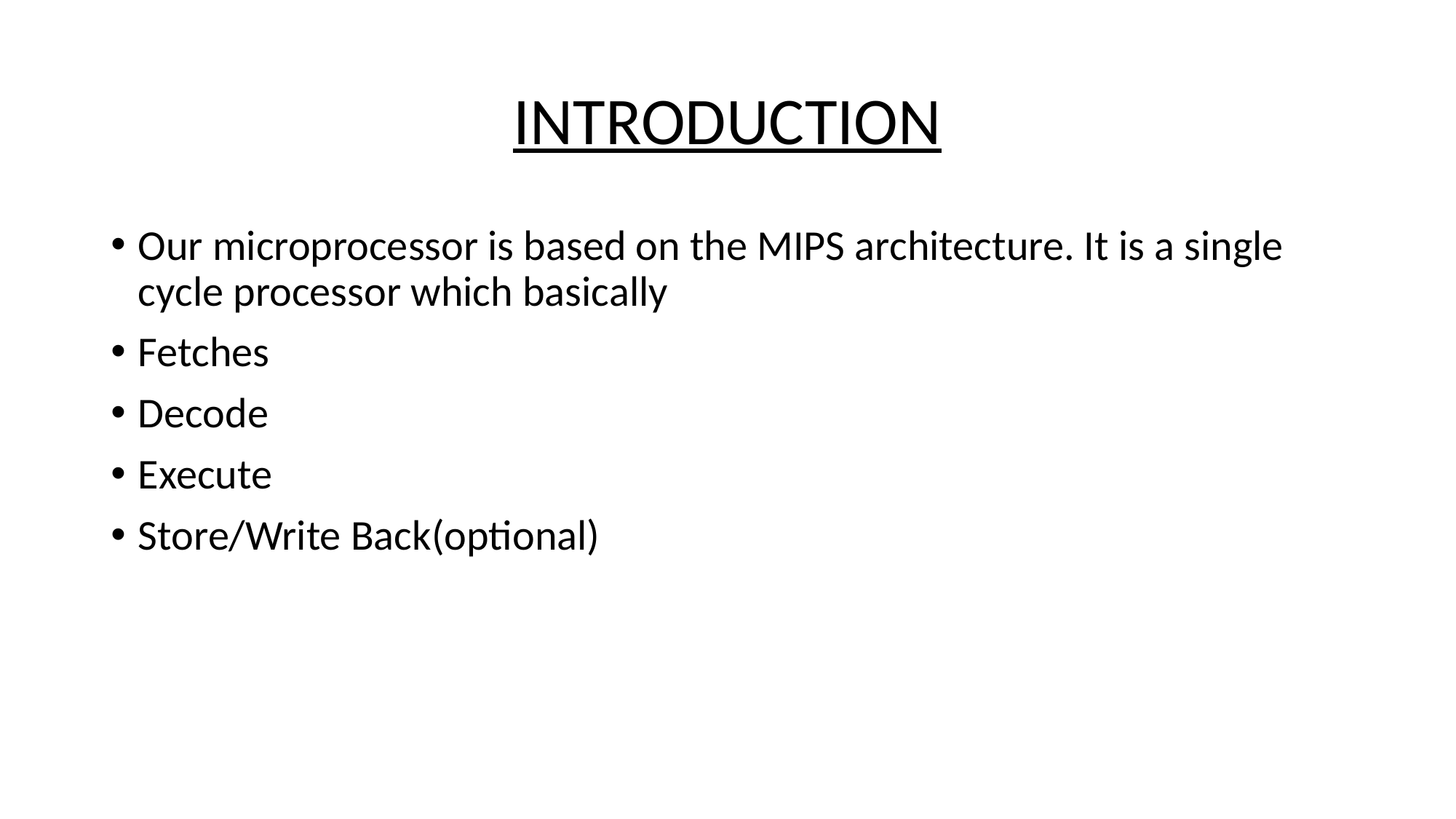

# INTRODUCTION
Our microprocessor is based on the MIPS architecture. It is a single cycle processor which basically
Fetches
Decode
Execute
Store/Write Back(optional)